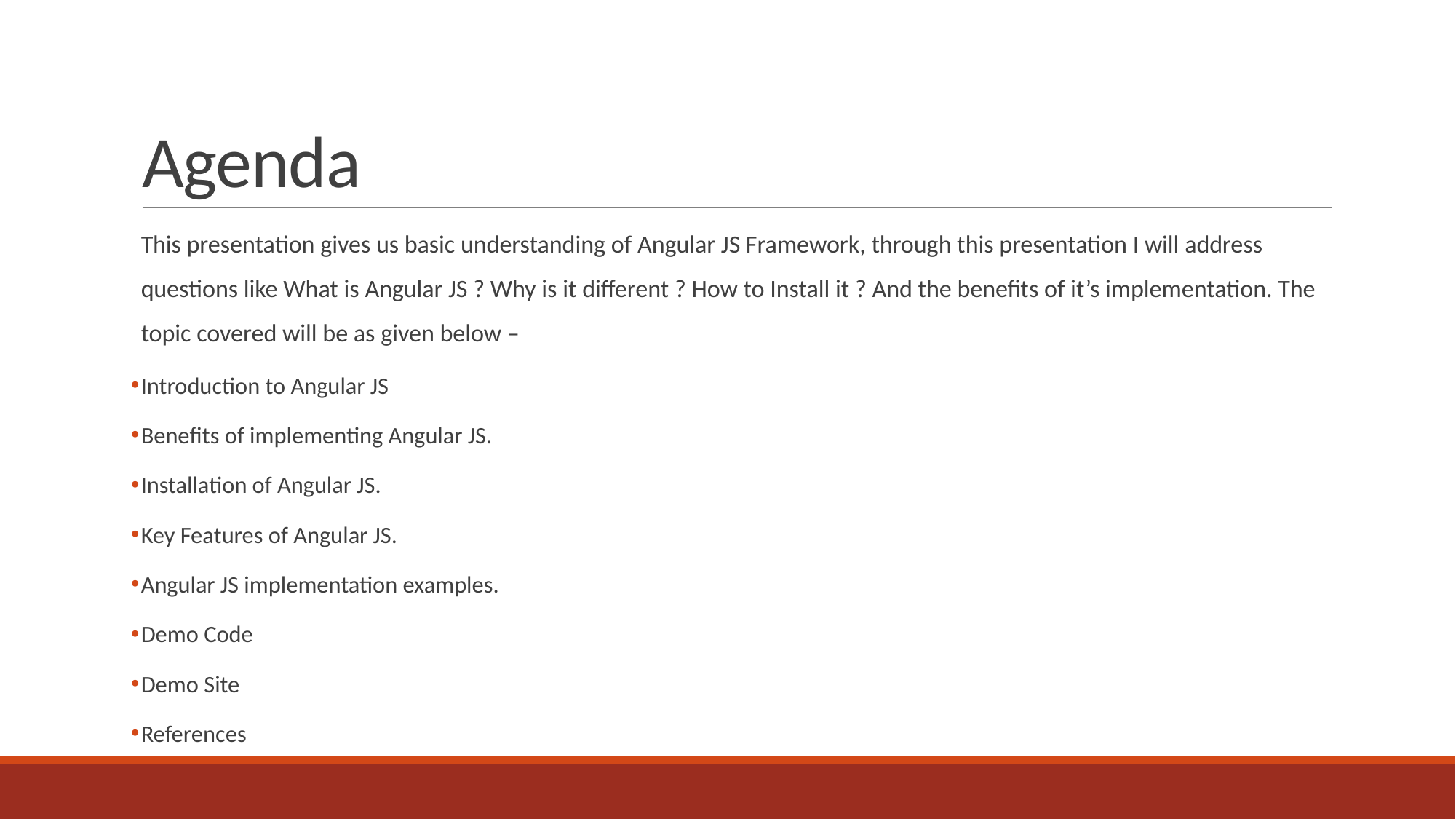

# Agenda
This presentation gives us basic understanding of Angular JS Framework, through this presentation I will address questions like What is Angular JS ? Why is it different ? How to Install it ? And the benefits of it’s implementation. The topic covered will be as given below –
Introduction to Angular JS
Benefits of implementing Angular JS.
Installation of Angular JS.
Key Features of Angular JS.
Angular JS implementation examples.
Demo Code
Demo Site
References